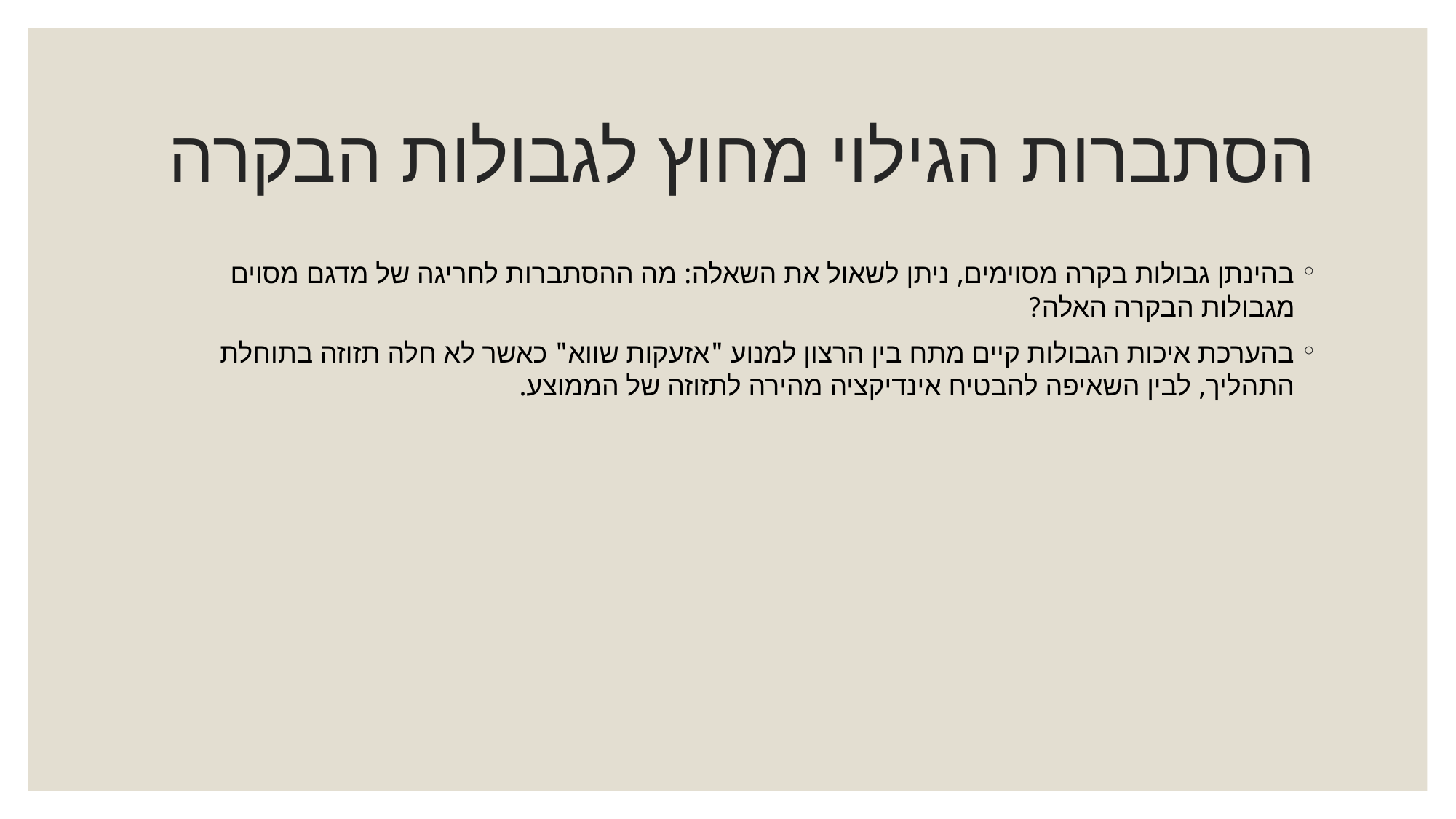

# הסתברות הגילוי מחוץ לגבולות הבקרה
בהינתן גבולות בקרה מסוימים, ניתן לשאול את השאלה: מה ההסתברות לחריגה של מדגם מסוים מגבולות הבקרה האלה?
בהערכת איכות הגבולות קיים מתח בין הרצון למנוע "אזעקות שווא" כאשר לא חלה תזוזה בתוחלת התהליך, לבין השאיפה להבטיח אינדיקציה מהירה לתזוזה של הממוצע.